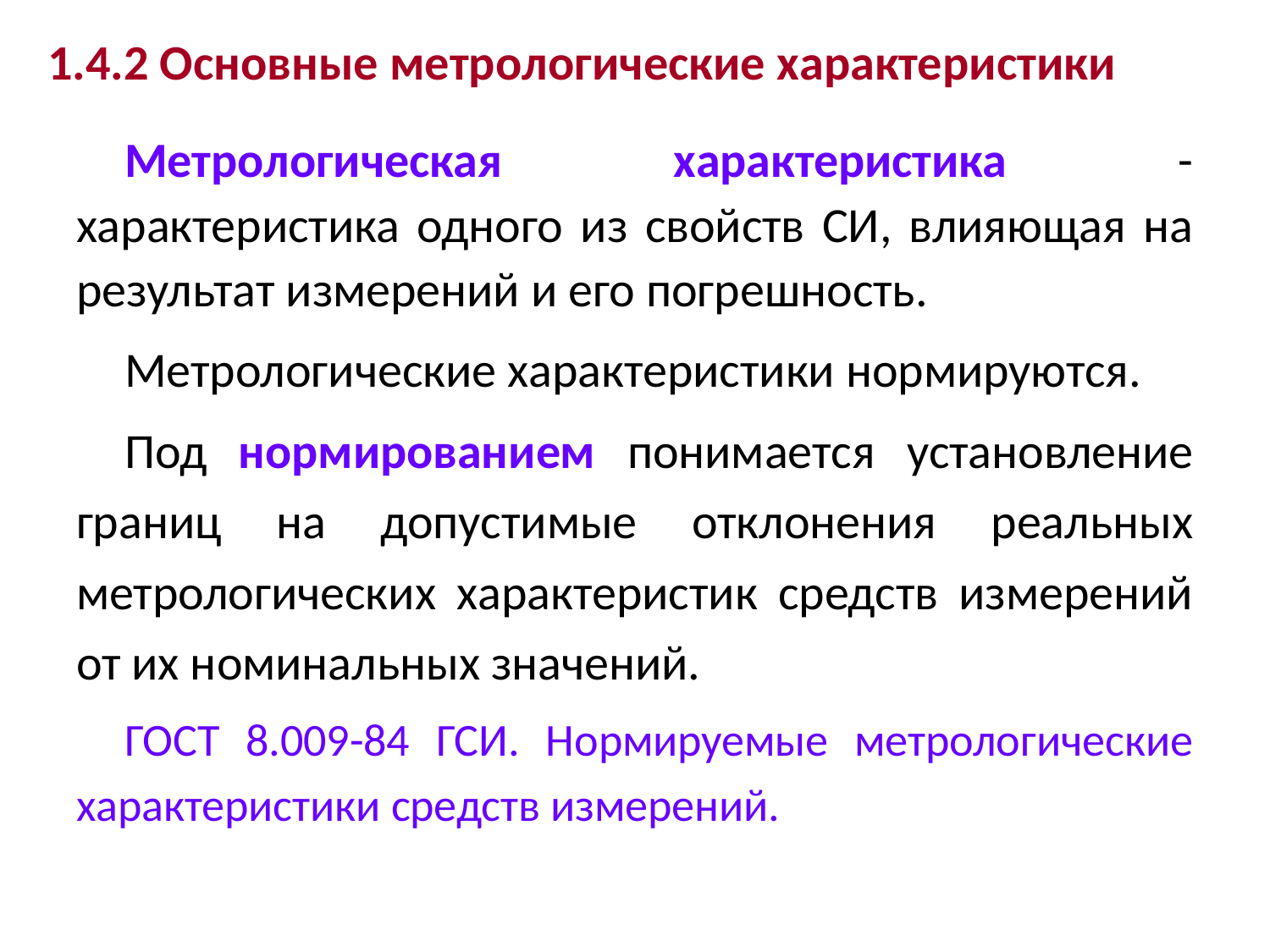

# 1.4.2 Основные метрологические характеристики
Метрологическая характеристика - характеристика одного из свойств СИ, влияющая на результат измерений и его погрешность.
Метрологические характеристики нормируются.
Под нормированием понимается установление границ на допустимые отклонения реальных метрологических характеристик средств измерений от их номинальных значений.
ГОСТ 8.009-84 ГСИ. Нормируемые метрологические характеристики средств измерений.